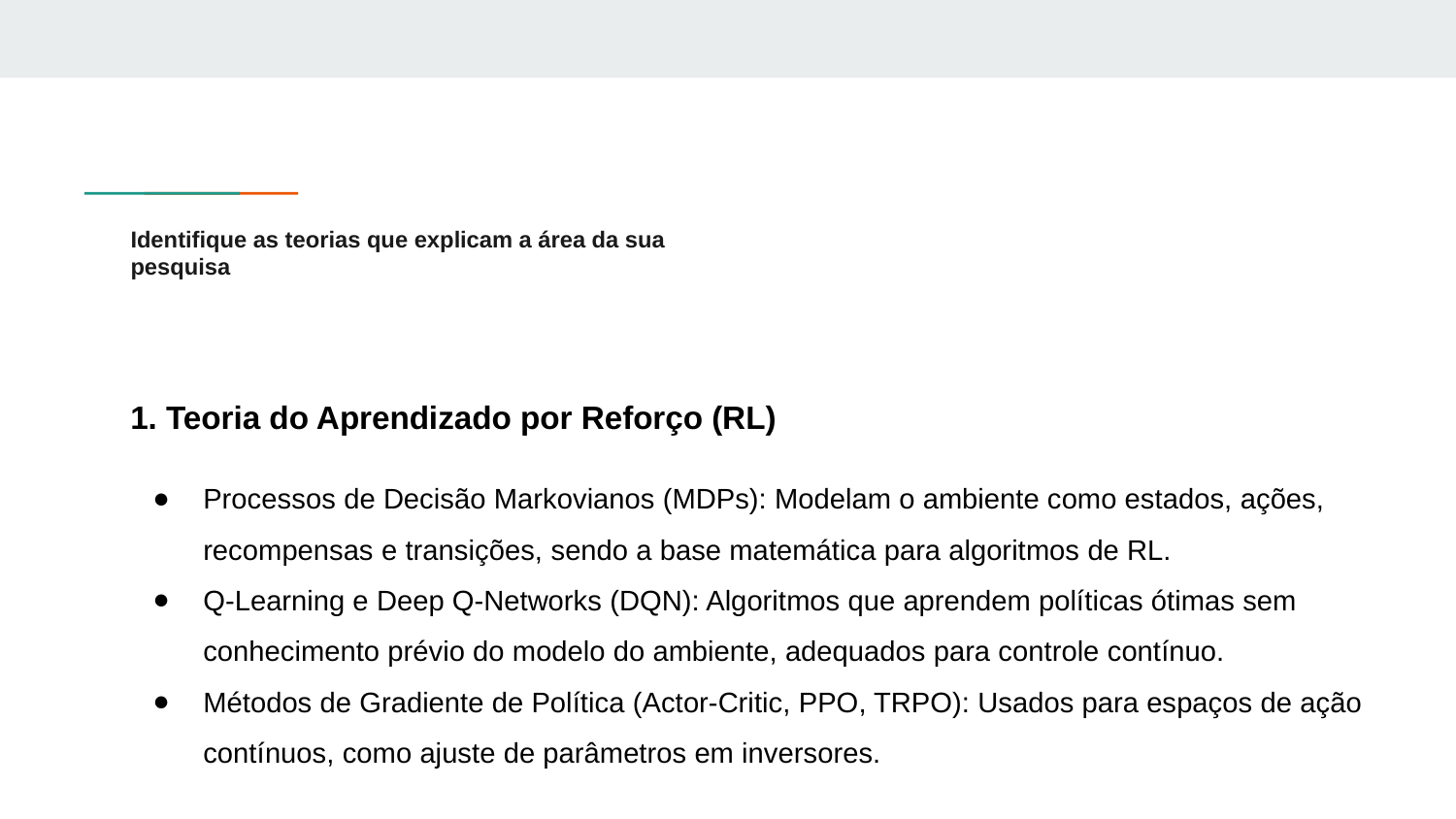

# Identifique as teorias que explicam a área da sua
pesquisa

1. Teoria do Aprendizado por Reforço (RL)
Processos de Decisão Markovianos (MDPs): Modelam o ambiente como estados, ações, recompensas e transições, sendo a base matemática para algoritmos de RL.
Q-Learning e Deep Q-Networks (DQN): Algoritmos que aprendem políticas ótimas sem conhecimento prévio do modelo do ambiente, adequados para controle contínuo.
Métodos de Gradiente de Política (Actor-Critic, PPO, TRPO): Usados para espaços de ação contínuos, como ajuste de parâmetros em inversores.